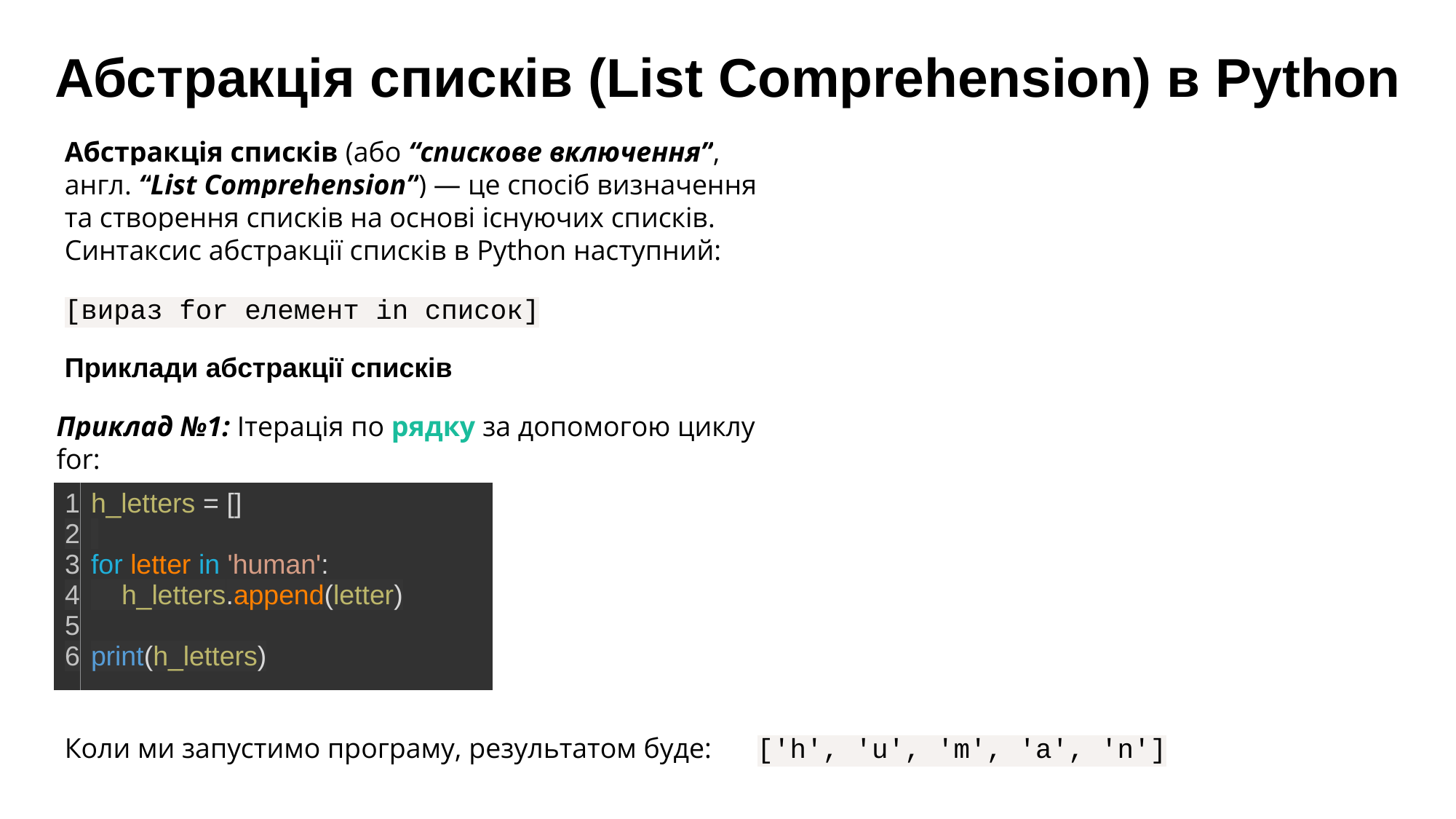

Абстракція списків (List Comprehension) в Python
Абстракція списків (або “спискове включення”, англ. “List Comprehension”) — це спосіб визначення та створення списків на основі існуючих списків. Синтаксис абстракції списків в Python наступний:
[вираз for елемент in список]
Приклади абстракції списків
Приклад №1: Ітерація по рядку за допомогою циклу for:
| 1 2 3 4 5 6 | h\_letters = []   for letter in 'human':     h\_letters.append(letter)   print(h\_letters) |
| --- | --- |
Коли ми запустимо програму, результатом буде:
['h', 'u', 'm', 'a', 'n']